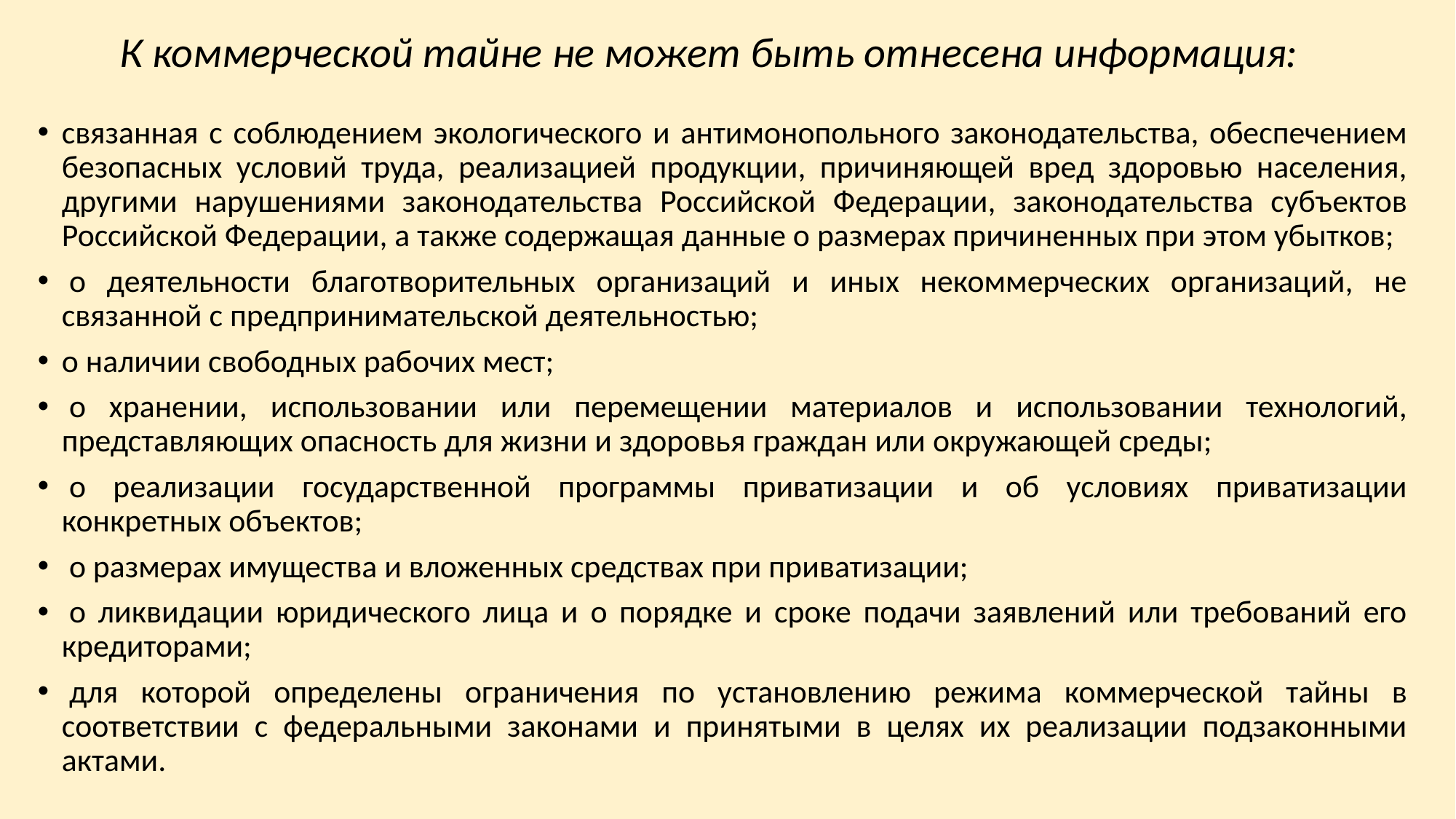

# К коммерческой тайне не может быть отнесена информация:
связанная с соблюдением экологического и антимонопольного законодательства, обеспечением безопасных условий труда, реализацией продукции, причиняющей вред здоровью населения, другими нарушениями законодательства Российской Федерации, законодательства субъектов Российской Федерации, а также содержащая данные о размерах причиненных при этом убытков;
 о деятельности благотворительных организаций и иных некоммерческих организаций, не связанной с предпринимательской деятельностью;
о наличии свободных рабочих мест;
 о хранении, использовании или перемещении материалов и использовании технологий, представляющих опасность для жизни и здоровья граждан или окружающей среды;
 о реализации государственной программы приватизации и об условиях приватизации конкретных объектов;
 о размерах имущества и вложенных средствах при приватизации;
 о ликвидации юридического лица и о порядке и сроке подачи заявлений или требований его кредиторами;
 для которой определены ограничения по установлению режима коммерческой тайны в соответствии с федеральными законами и принятыми в целях их реализации подзаконными актами.